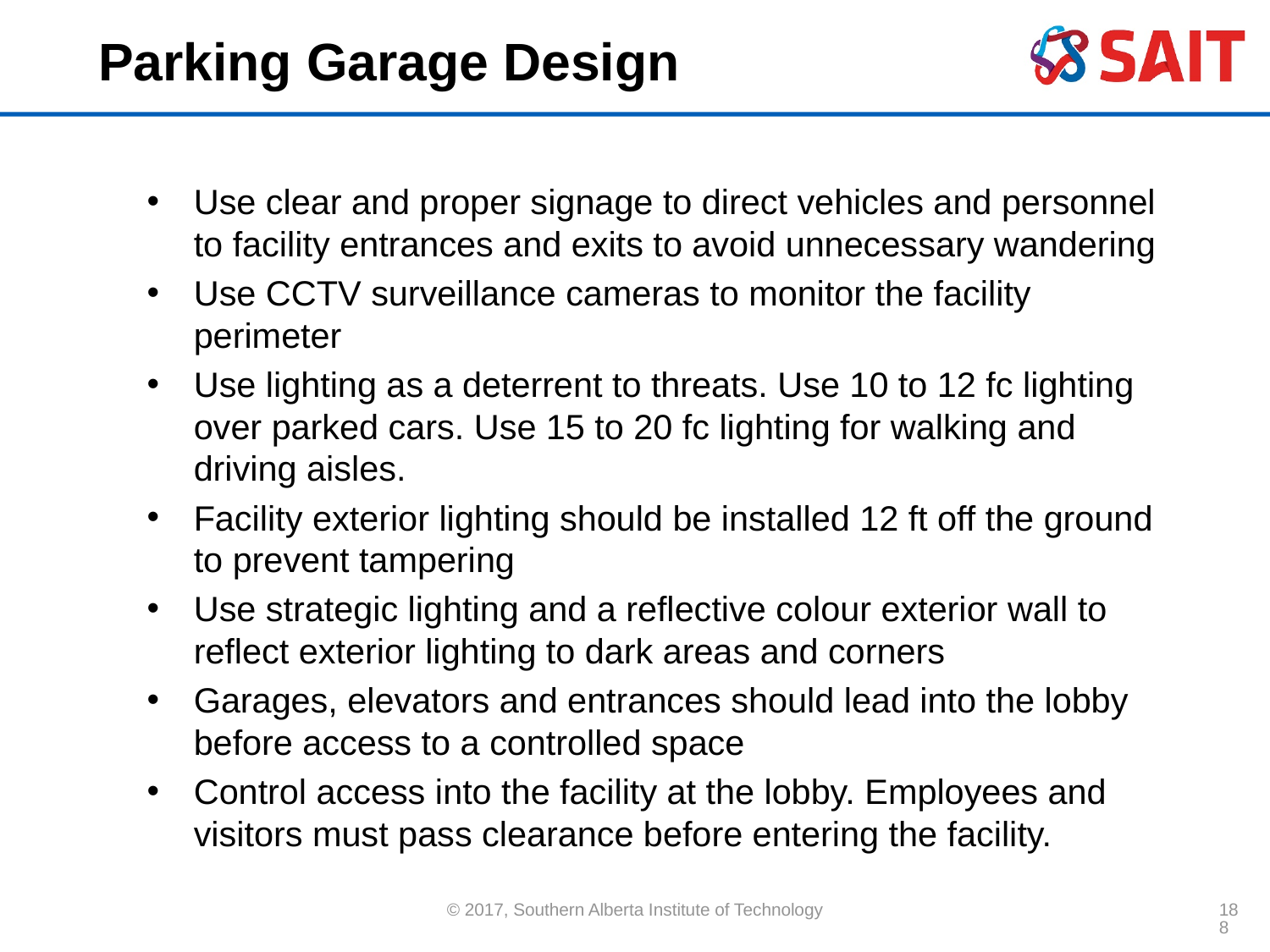

# Parking Garage Design
Use clear and proper signage to direct vehicles and personnel to facility entrances and exits to avoid unnecessary wandering
Use CCTV surveillance cameras to monitor the facility perimeter
Use lighting as a deterrent to threats. Use 10 to 12 fc lighting over parked cars. Use 15 to 20 fc lighting for walking and driving aisles.
Facility exterior lighting should be installed 12 ft off the ground to prevent tampering
Use strategic lighting and a reflective colour exterior wall to reflect exterior lighting to dark areas and corners
Garages, elevators and entrances should lead into the lobby before access to a controlled space
Control access into the facility at the lobby. Employees and visitors must pass clearance before entering the facility.